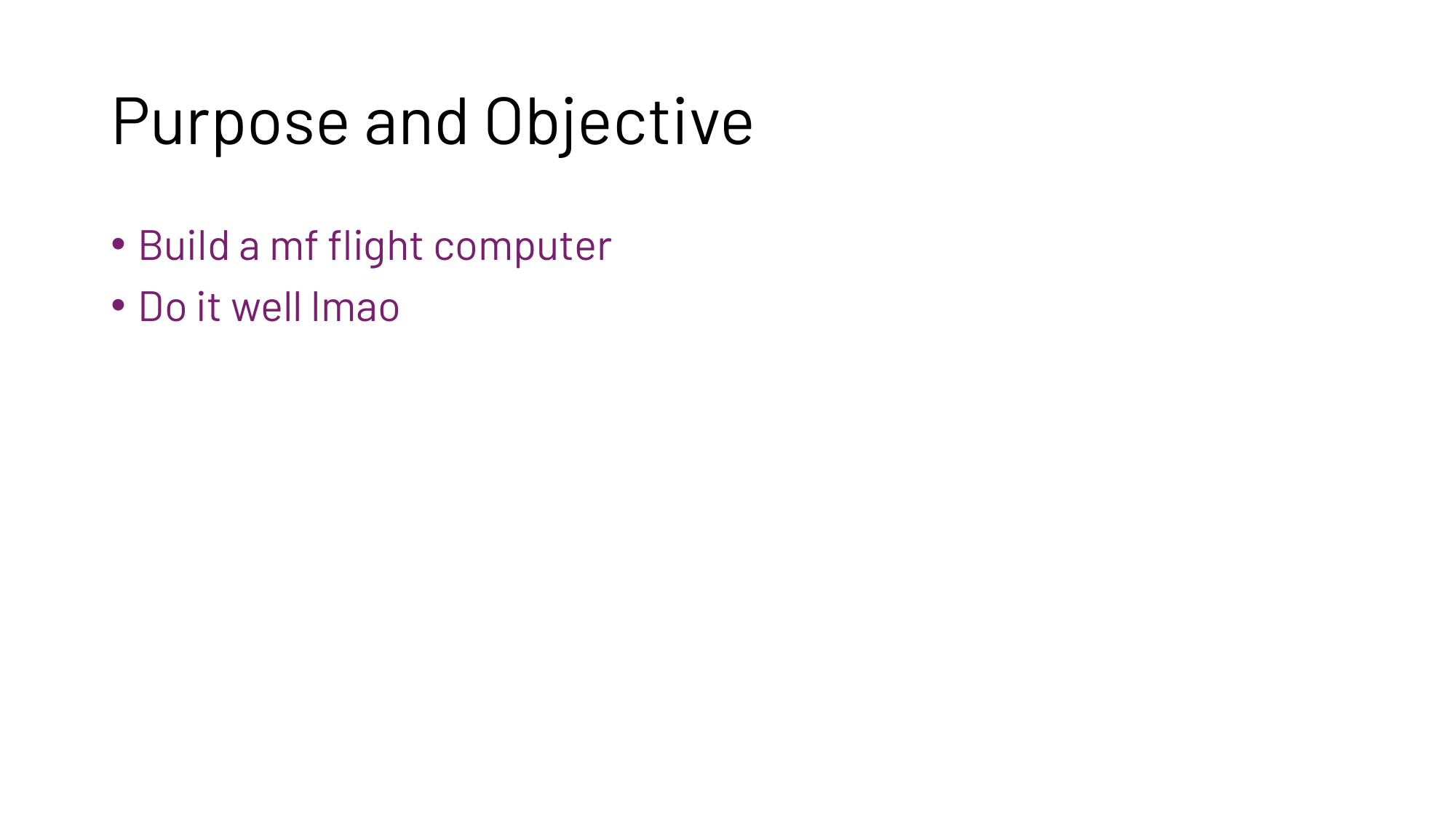

# Purpose and Objective
Build a mf flight computer
Do it well lmao